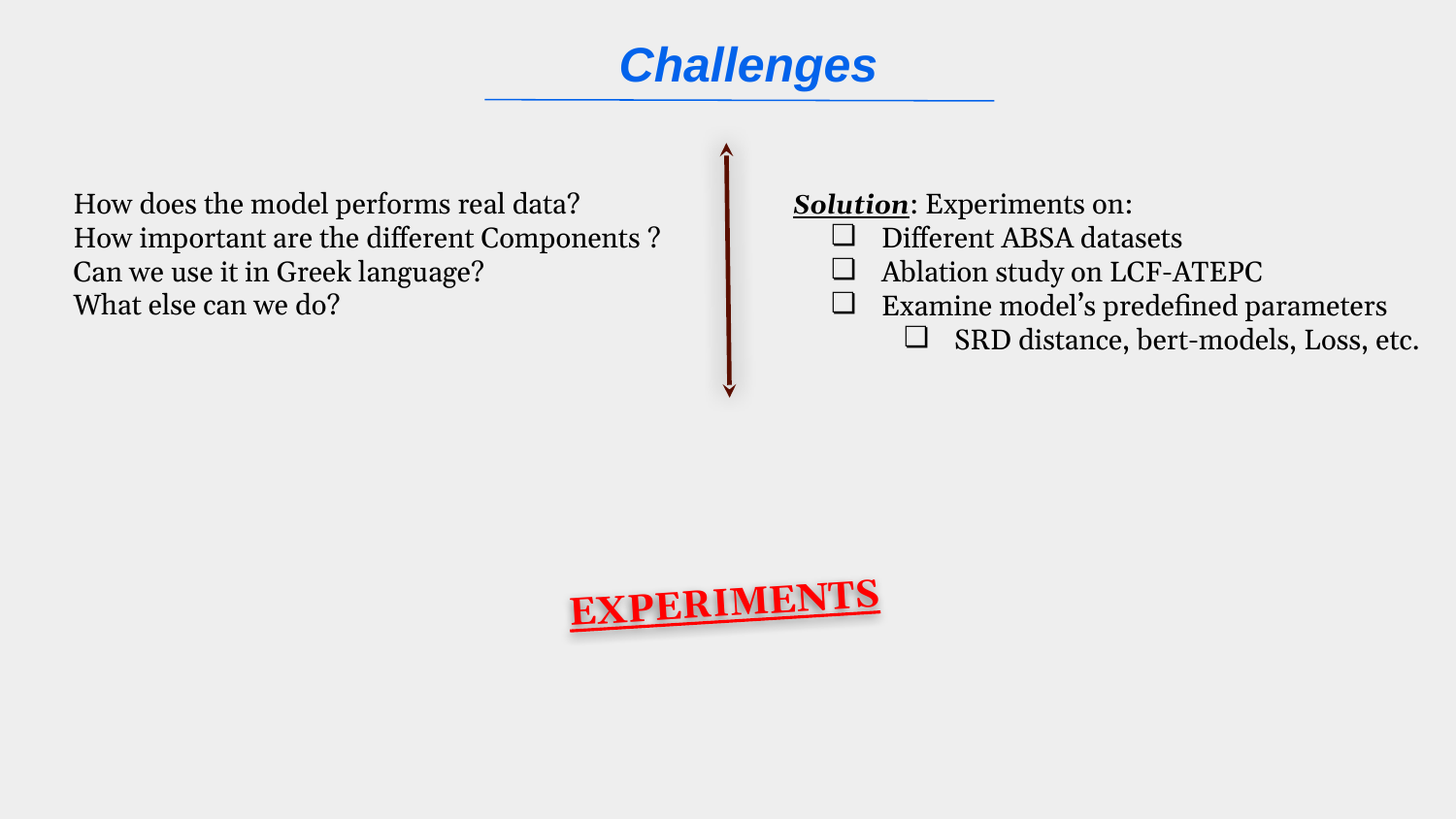

Challenges
How does the model performs real data?
How important are the different Components ?
Can we use it in Greek language?
What else can we do?

Solution: Experiments on:
Different ABSA datasets
Ablation study on LCF-ATEPC
Examine model’s predefined parameters
SRD distance, bert-models, Loss, etc.
EXPERIMENTS